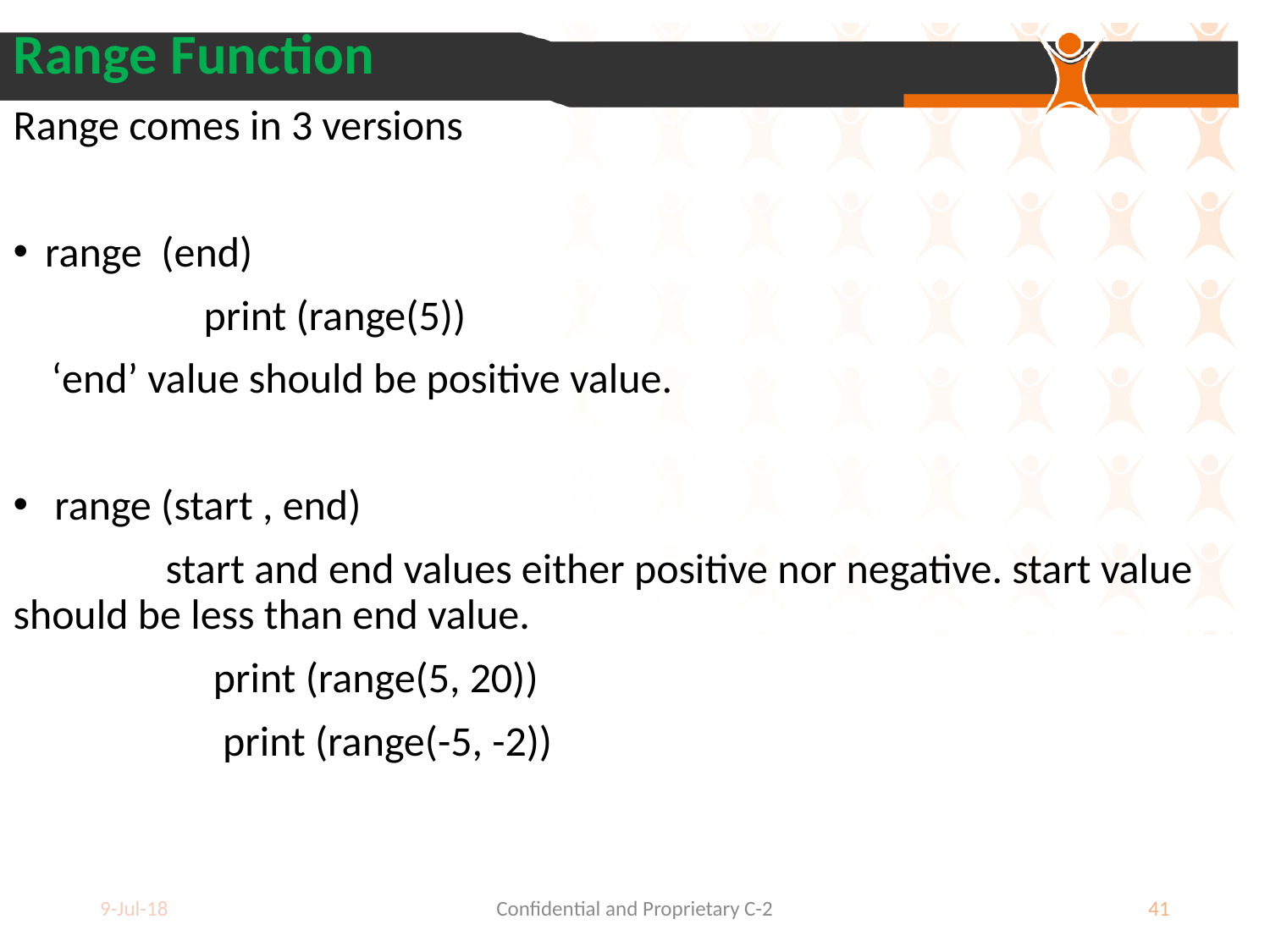

Range Function
Range comes in 3 versions

range  (end)
                    print (range(5))
    ‘end’ value should be positive value.

 range (start , end)
                start and end values either positive nor negative. start value should be less than end value.
                     print (range(5, 20))
                      print (range(-5, -2))

9-Jul-18
Confidential and Proprietary C-2
41